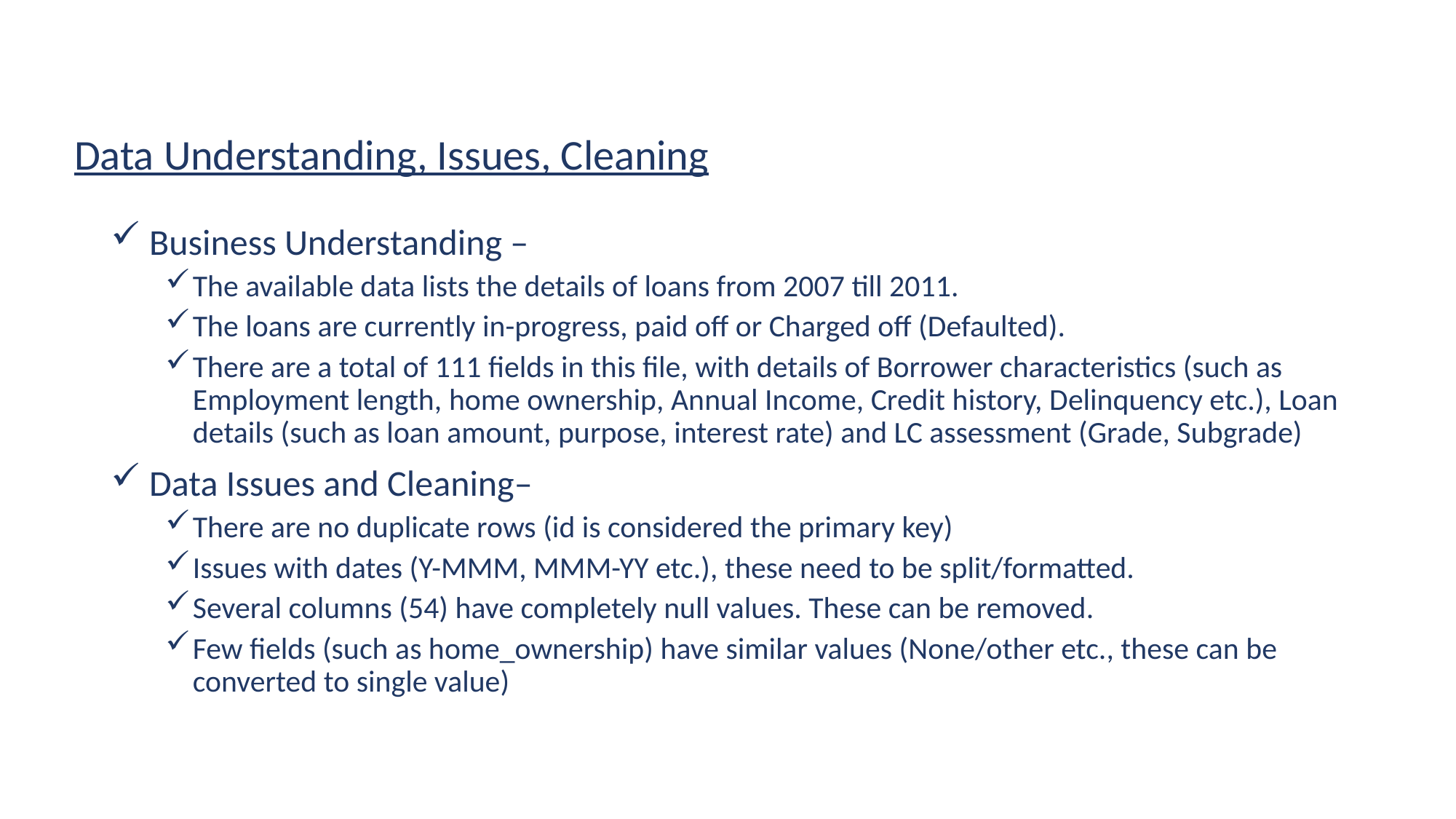

# Data Understanding, Issues, Cleaning
 Business Understanding –
The available data lists the details of loans from 2007 till 2011.
The loans are currently in-progress, paid off or Charged off (Defaulted).
There are a total of 111 fields in this file, with details of Borrower characteristics (such as Employment length, home ownership, Annual Income, Credit history, Delinquency etc.), Loan details (such as loan amount, purpose, interest rate) and LC assessment (Grade, Subgrade)
 Data Issues and Cleaning–
There are no duplicate rows (id is considered the primary key)
Issues with dates (Y-MMM, MMM-YY etc.), these need to be split/formatted.
Several columns (54) have completely null values. These can be removed.
Few fields (such as home_ownership) have similar values (None/other etc., these can be converted to single value)